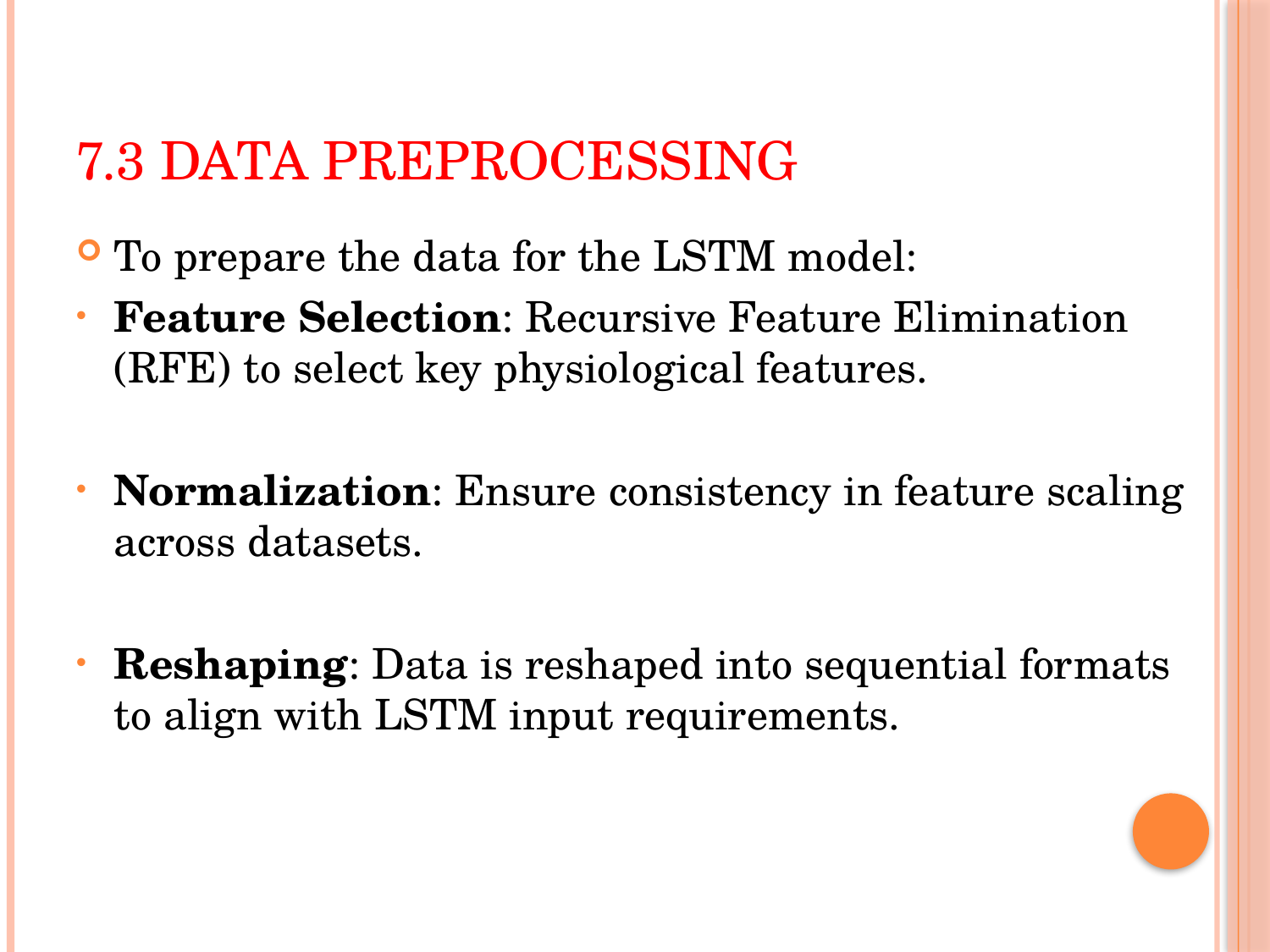

# 7.3 Data Preprocessing
To prepare the data for the LSTM model:
Feature Selection: Recursive Feature Elimination (RFE) to select key physiological features.

Normalization: Ensure consistency in feature scaling across datasets.

Reshaping: Data is reshaped into sequential formats to align with LSTM input requirements.